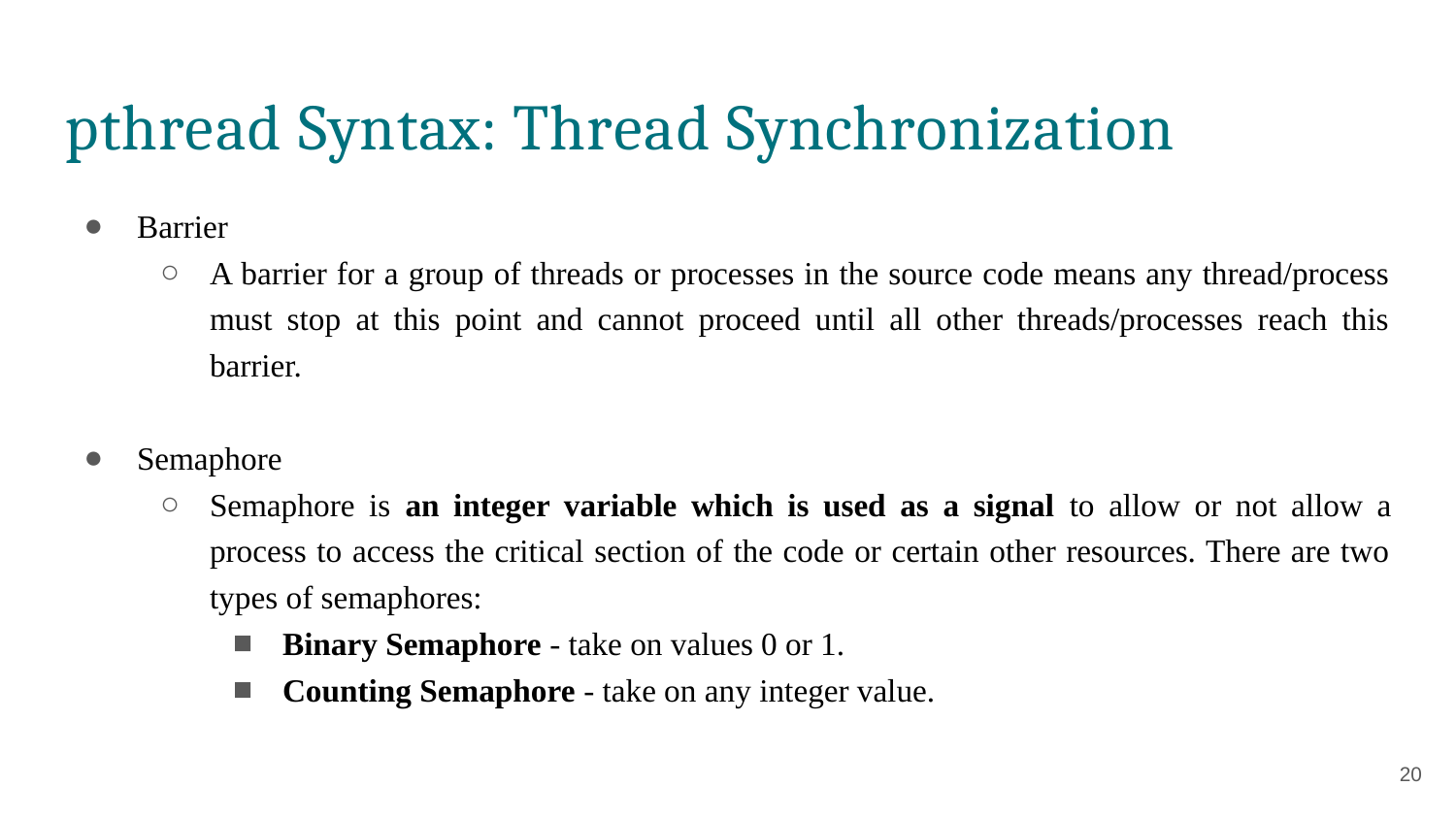

# pthread Syntax: Thread Synchronization
Barrier
A barrier for a group of threads or processes in the source code means any thread/process must stop at this point and cannot proceed until all other threads/processes reach this barrier.

Semaphore
Semaphore is an integer variable which is used as a signal to allow or not allow a process to access the critical section of the code or certain other resources. There are two types of semaphores:
Binary Semaphore - take on values 0 or 1.
Counting Semaphore - take on any integer value.
20